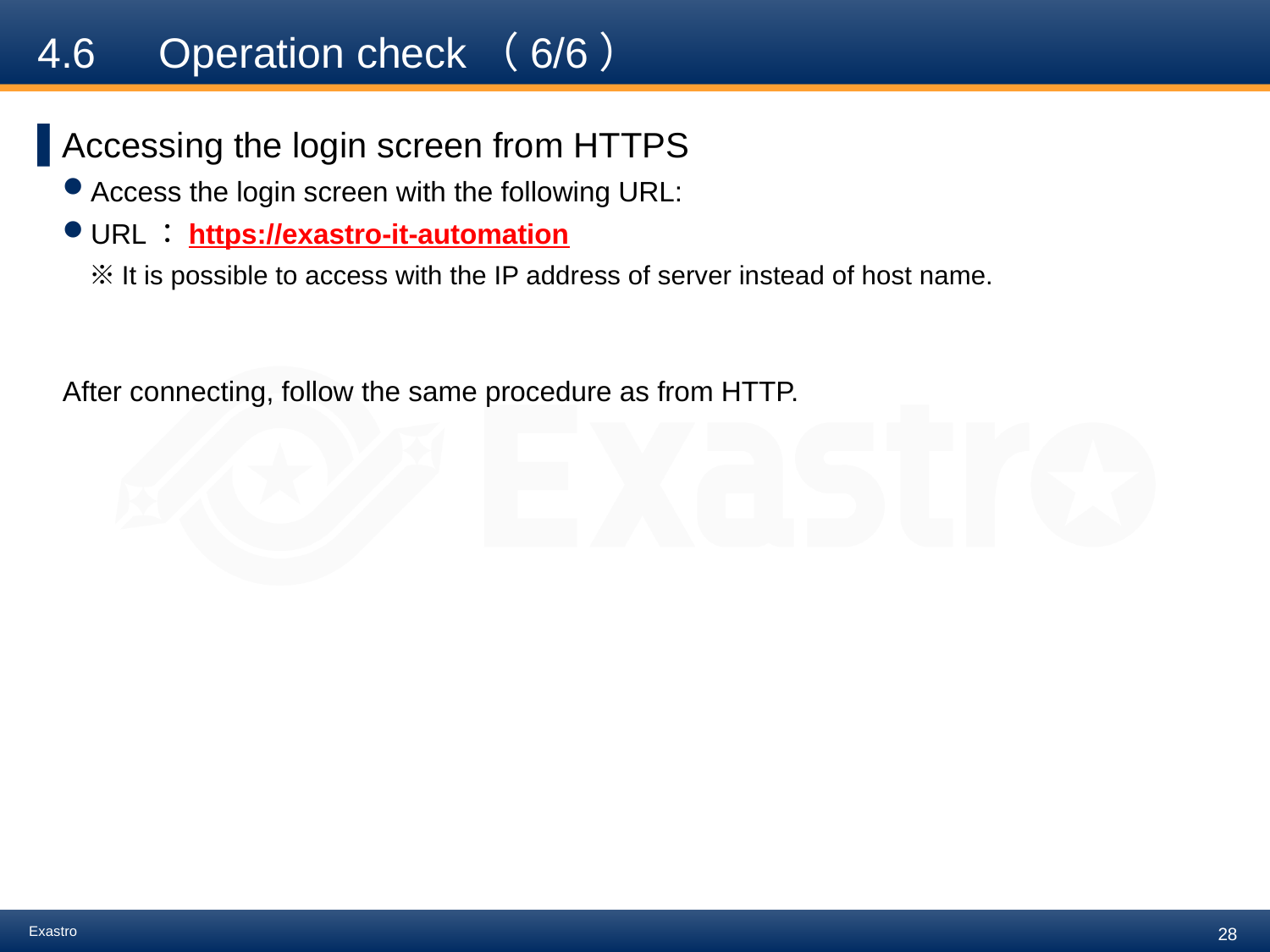

# 4.6　Operation check（6/6）
Accessing the login screen from HTTPS
Access the login screen with the following URL:
URL：https://exastro-it-automation
　※It is possible to access with the IP address of server instead of host name.

After connecting, follow the same procedure as from HTTP.